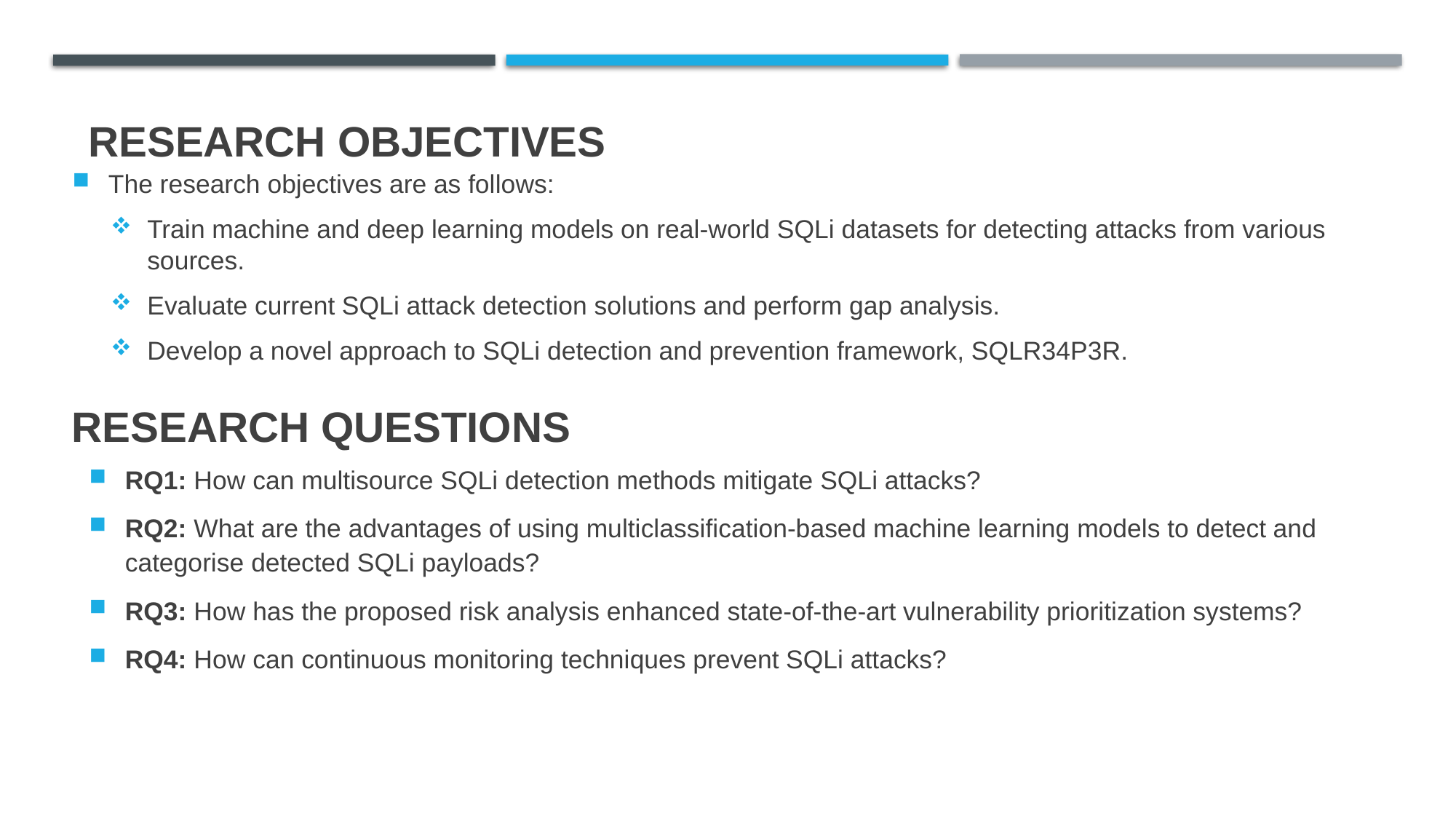

Research Objectives
The research objectives are as follows:
Train machine and deep learning models on real-world SQLi datasets for detecting attacks from various sources.
Evaluate current SQLi attack detection solutions and perform gap analysis.
Develop a novel approach to SQLi detection and prevention framework, SQLR34P3R.
# Research Questions
RQ1: How can multisource SQLi detection methods mitigate SQLi attacks?
RQ2: What are the advantages of using multiclassification-based machine learning models to detect and categorise detected SQLi payloads?
RQ3: How has the proposed risk analysis enhanced state-of-the-art vulnerability prioritization systems?
RQ4: How can continuous monitoring techniques prevent SQLi attacks?